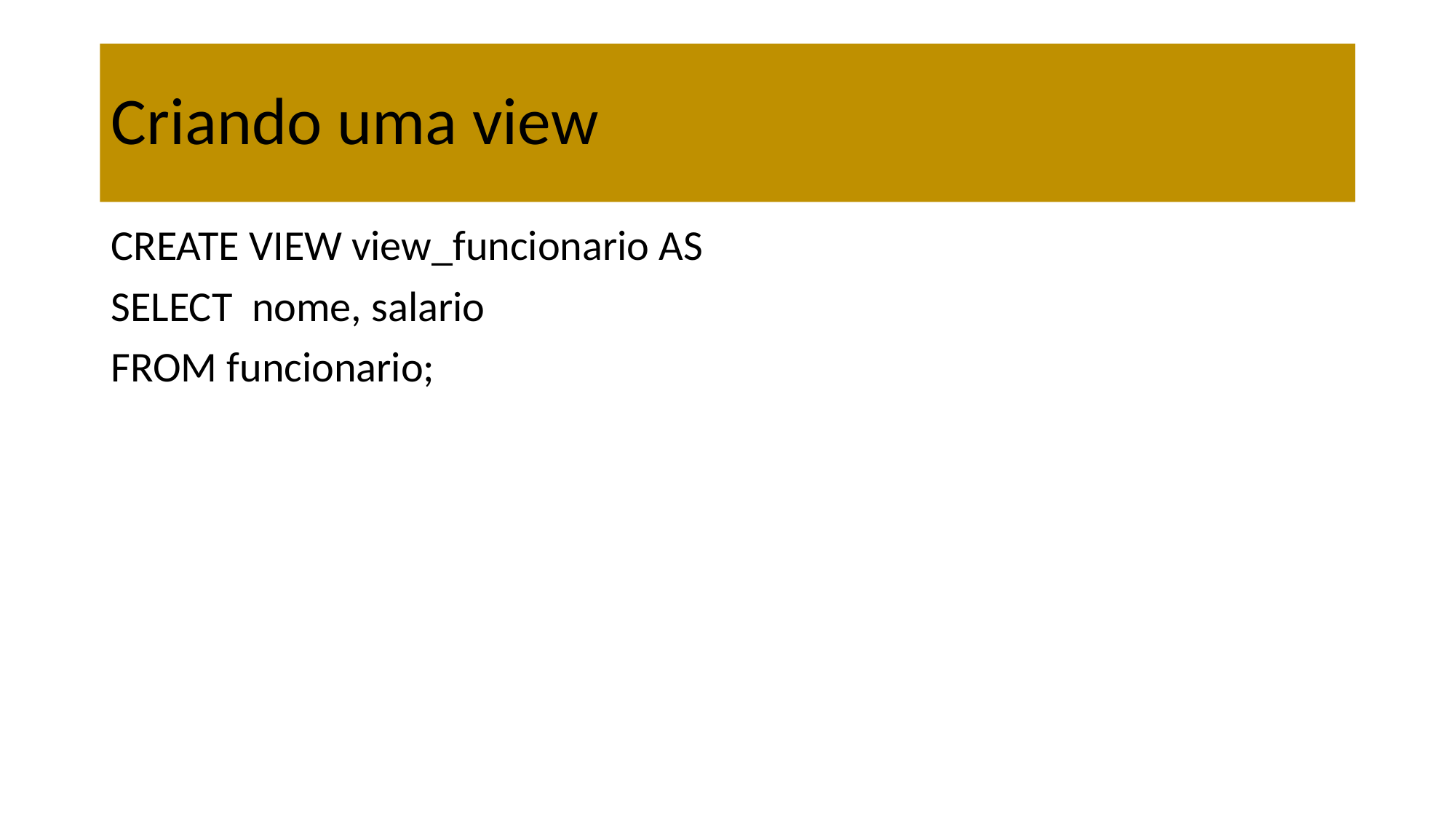

# Criando uma view
CREATE VIEW view_funcionario AS
SELECT  nome, salario
FROM funcionario;